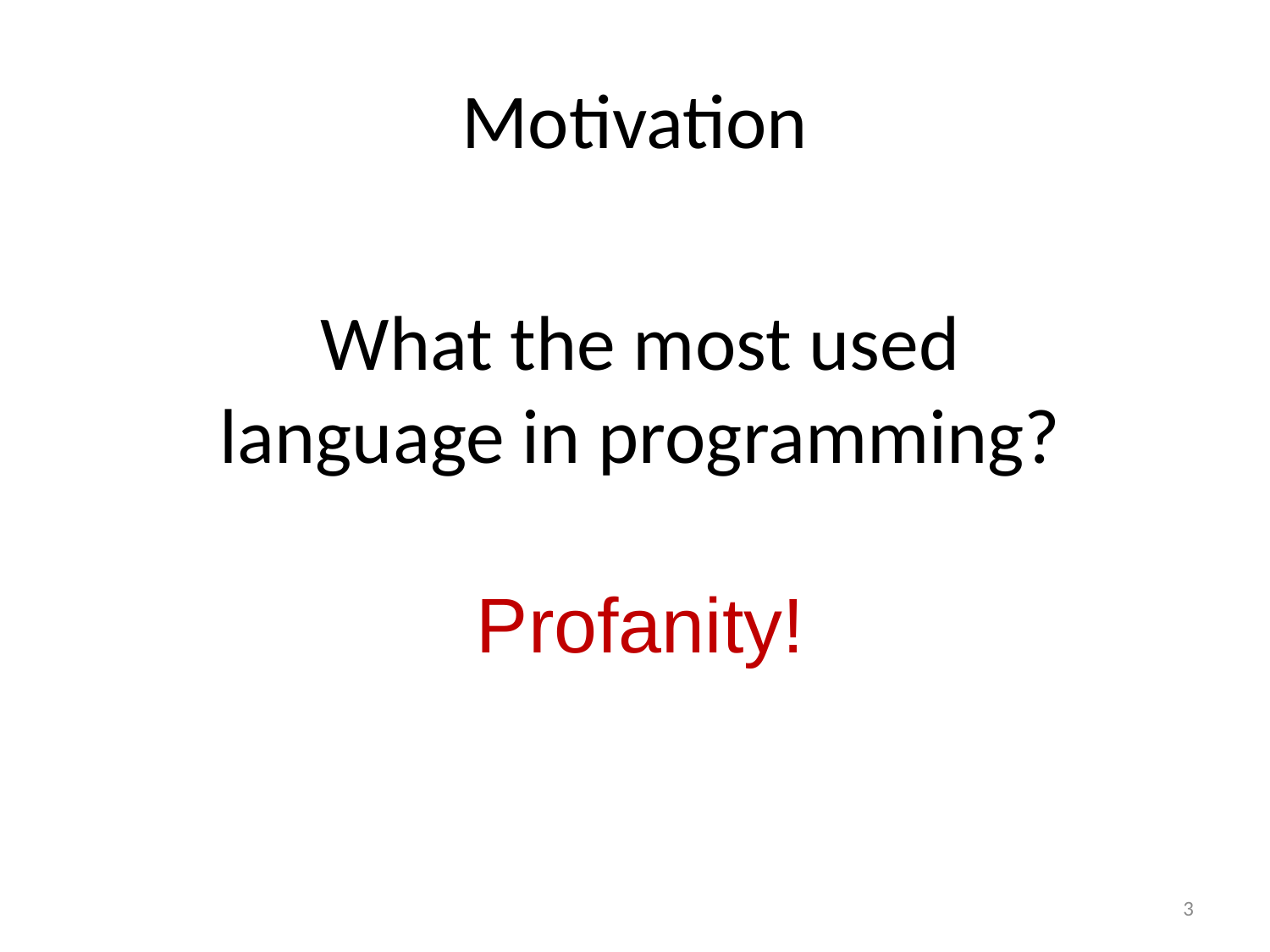

# Motivation
What the most used
language in programming?
Profanity!
3